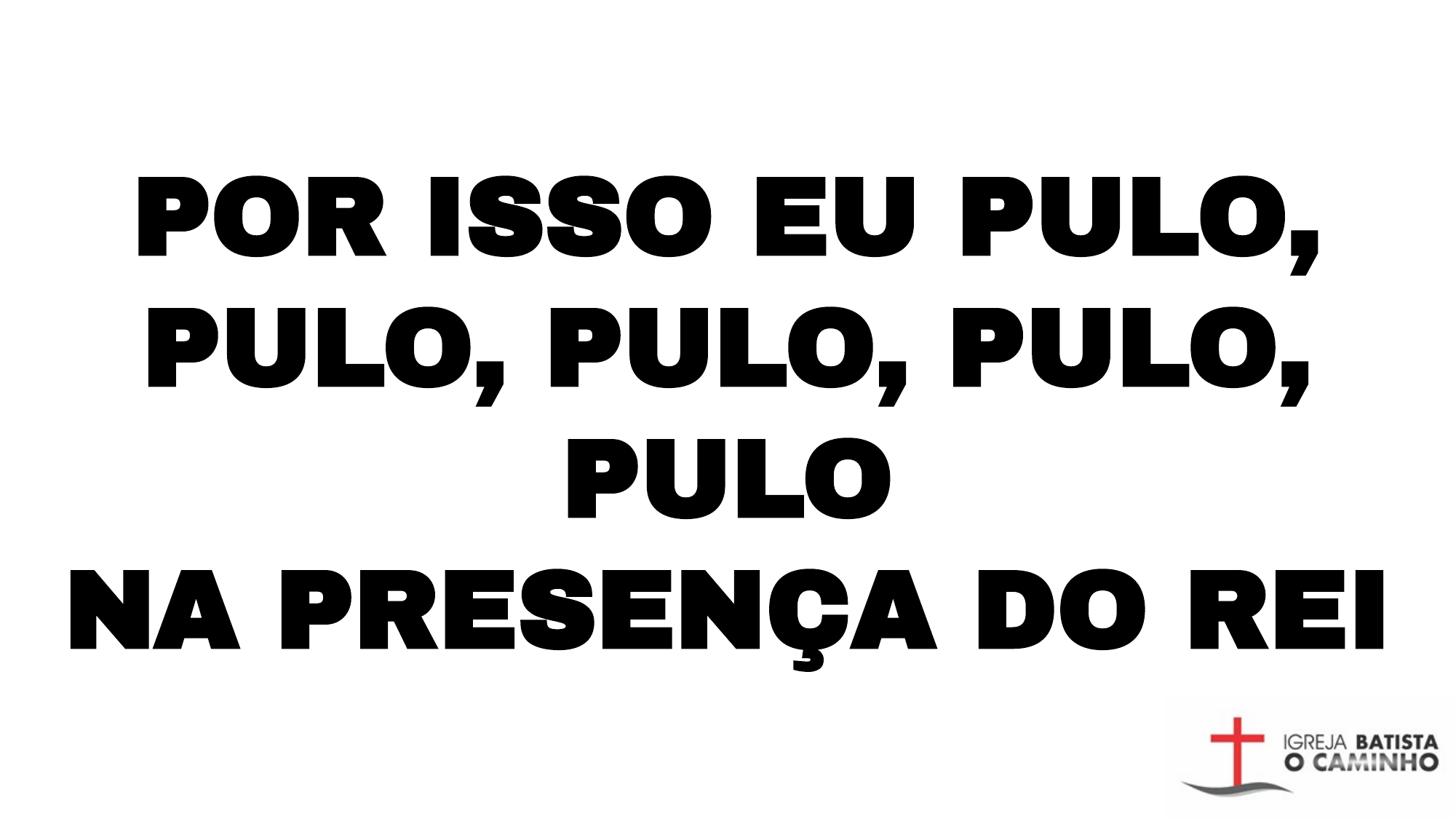

POR ISSO EU PULO, PULO, PULO, PULO, PULO
NA PRESENÇA DO REI
#